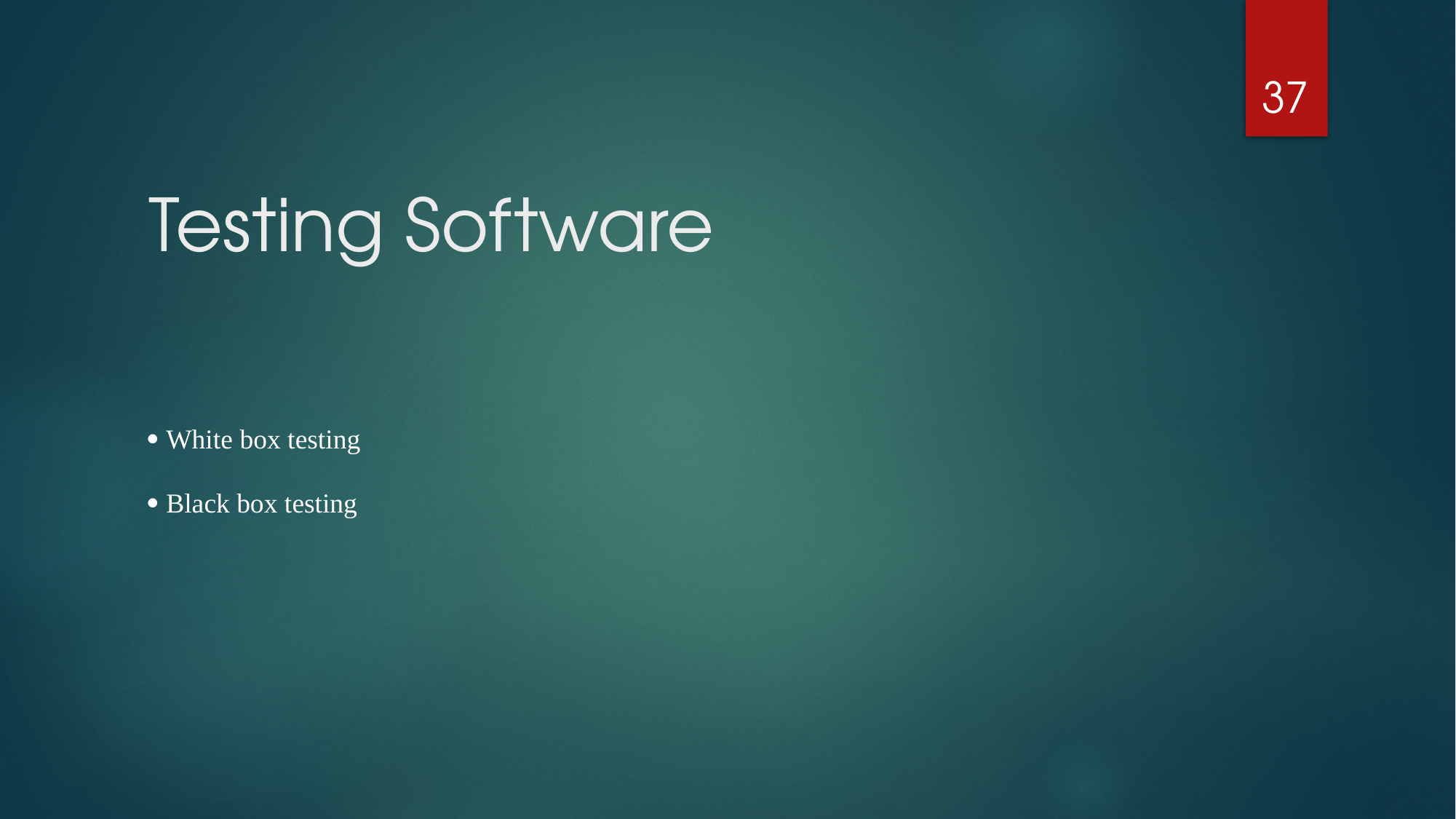

37
# Testing Software
• White box testing
• Black box testing